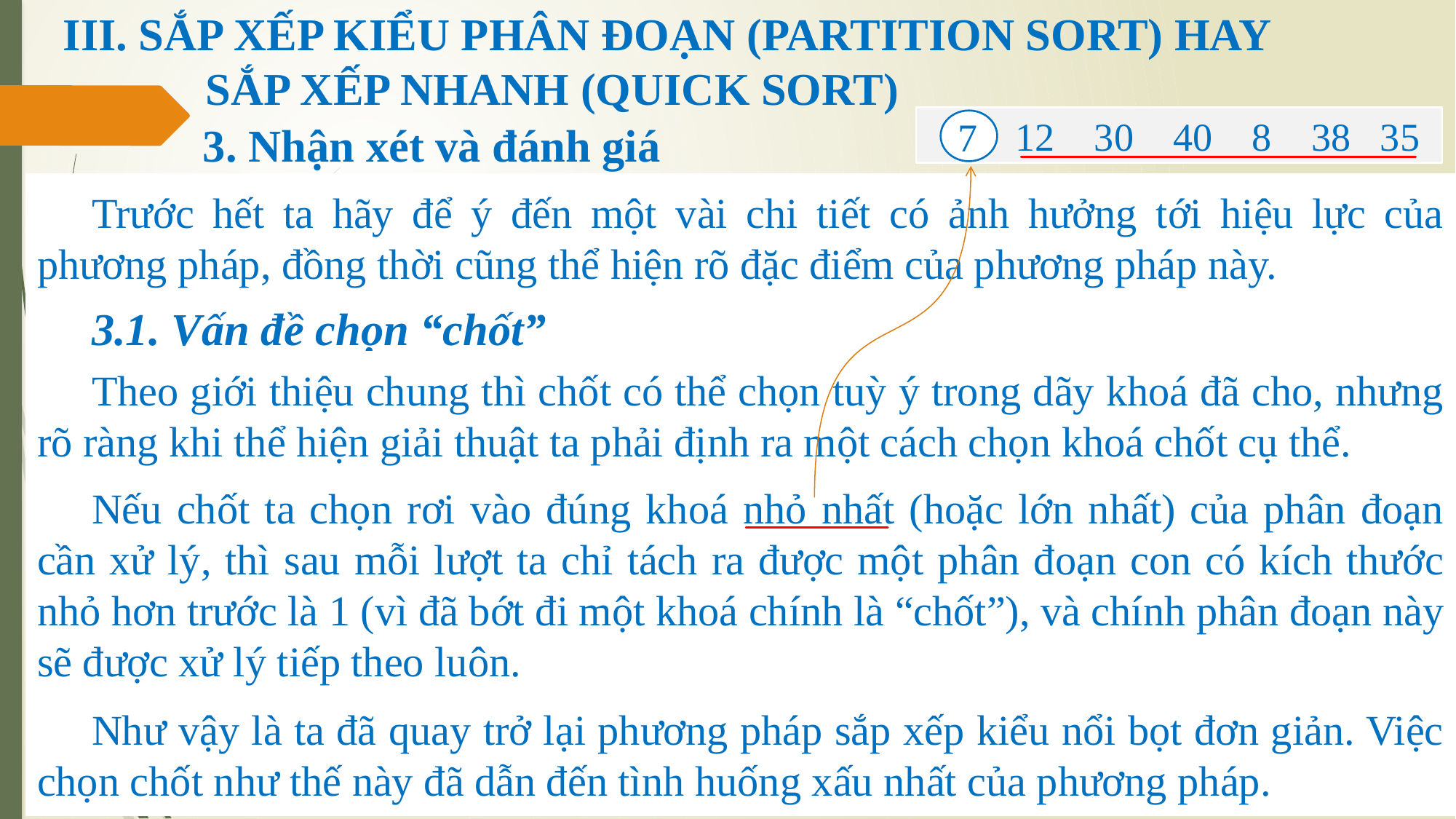

# III. SẮP XẾP KIỂU PHÂN ĐOẠN (PARTITION SORT) HAY SẮP XẾP NHANH (QUICK SORT)
7

  12   12    30    40    8    38   35
3. Nhận xét và đánh giá
Trước hết ta hãy để ý đến một vài chi tiết có ảnh hưởng tới hiệu lực của phương pháp, đồng thời cũng thể hiện rõ đặc điểm của phương pháp này.
3.1. Vấn đề chọn “chốt”
Theo giới thiệu chung thì chốt có thể chọn tuỳ ý trong dãy khoá đã cho, nhưng rõ ràng khi thể hiện giải thuật ta phải định ra một cách chọn khoá chốt cụ thể.
Nếu chốt ta chọn rơi vào đúng khoá nhỏ nhất (hoặc lớn nhất) của phân đoạn cần xử lý, thì sau mỗi lượt ta chỉ tách ra được một phân đoạn con có kích thước nhỏ hơn trước là 1 (vì đã bớt đi một khoá chính là “chốt”), và chính phân đoạn này sẽ được xử lý tiếp theo luôn.
Như vậy là ta đã quay trở lại phương pháp sắp xếp kiểu nổi bọt đơn giản. Việc chọn chốt như thế này đã dẫn đến tình huống xấu nhất của phương pháp.